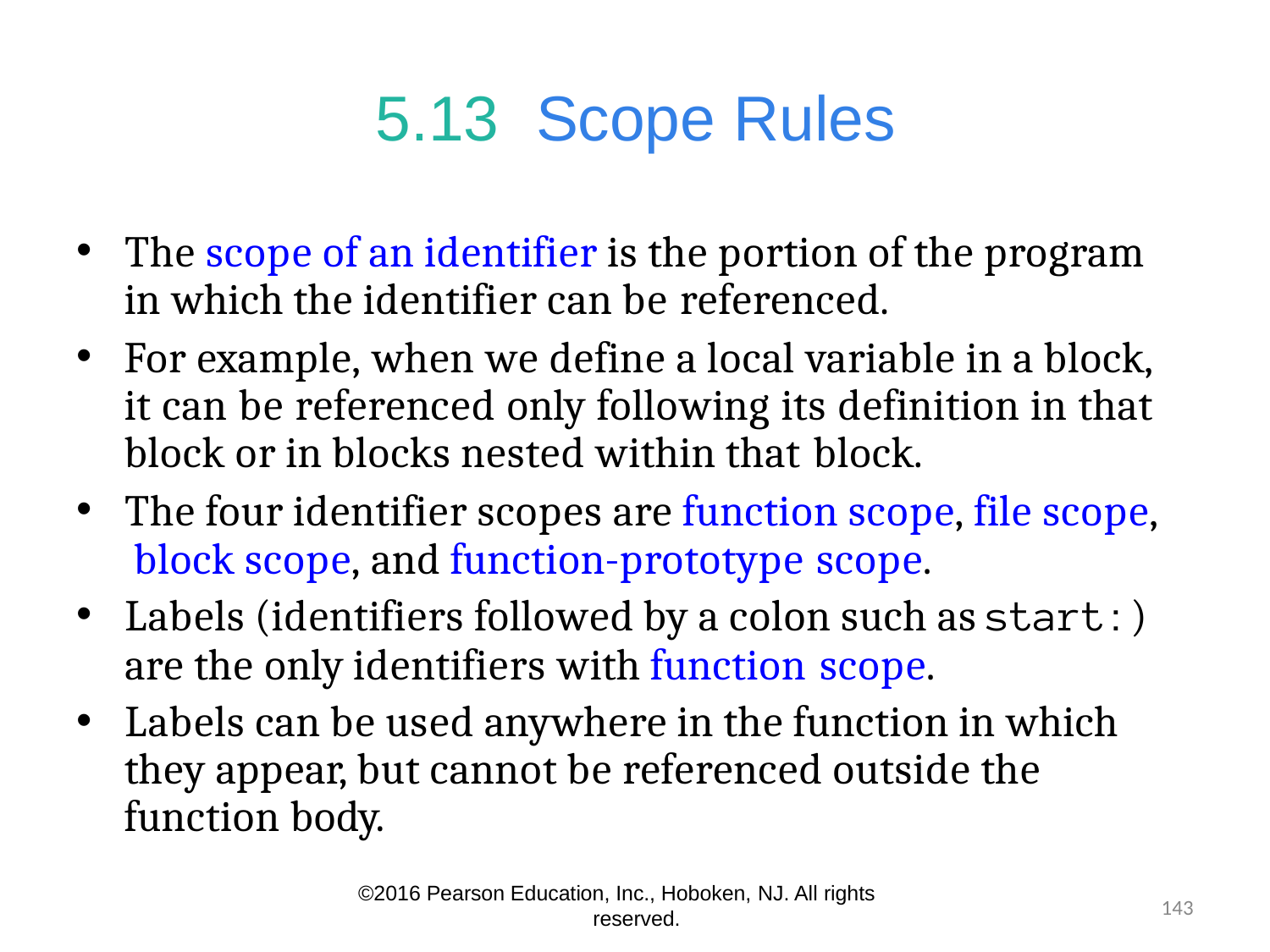

# 5.13	Scope Rules
The scope of an identifier is the portion of the program  in which the identifier can be referenced.
For example, when we define a local variable in a block,  it can be referenced only following its definition in that  block or in blocks nested within that block.
The four identifier scopes are function scope, file scope,  block scope, and function-prototype scope.
Labels (identifiers followed by a colon such as start:)  are the only identifiers with function scope.
Labels can be used anywhere in the function in which  they appear, but cannot be referenced outside the  function body.
©2016 Pearson Education, Inc., Hoboken, NJ. All rights  reserved.
143